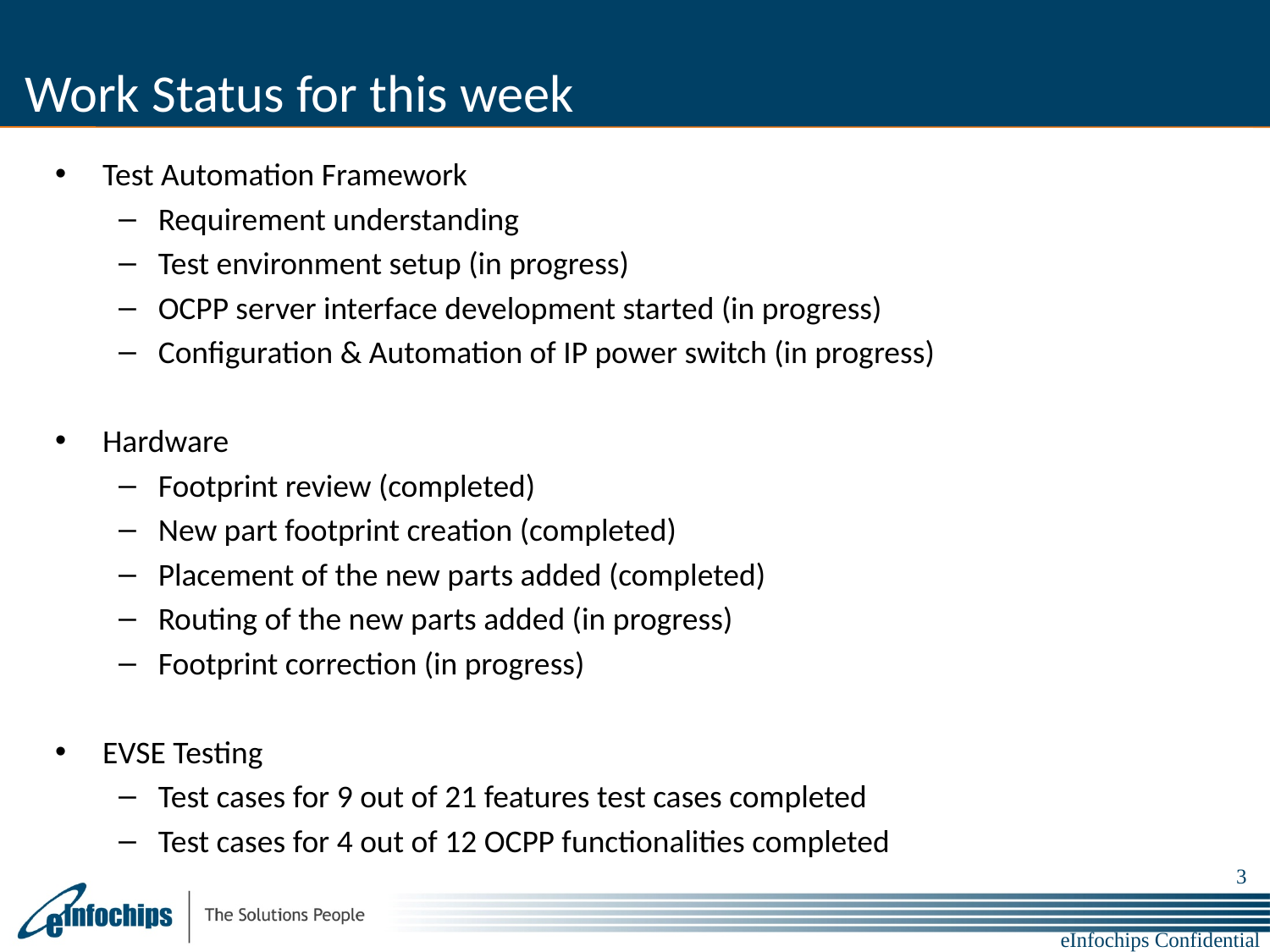

# Work Status for this week
Test Automation Framework
Requirement understanding
Test environment setup (in progress)
OCPP server interface development started (in progress)
Configuration & Automation of IP power switch (in progress)

Hardware
Footprint review (completed)
New part footprint creation (completed)
Placement of the new parts added (completed)
Routing of the new parts added (in progress)
Footprint correction (in progress)

EVSE Testing
Test cases for 9 out of 21 features test cases completed
Test cases for 4 out of 12 OCPP functionalities completed